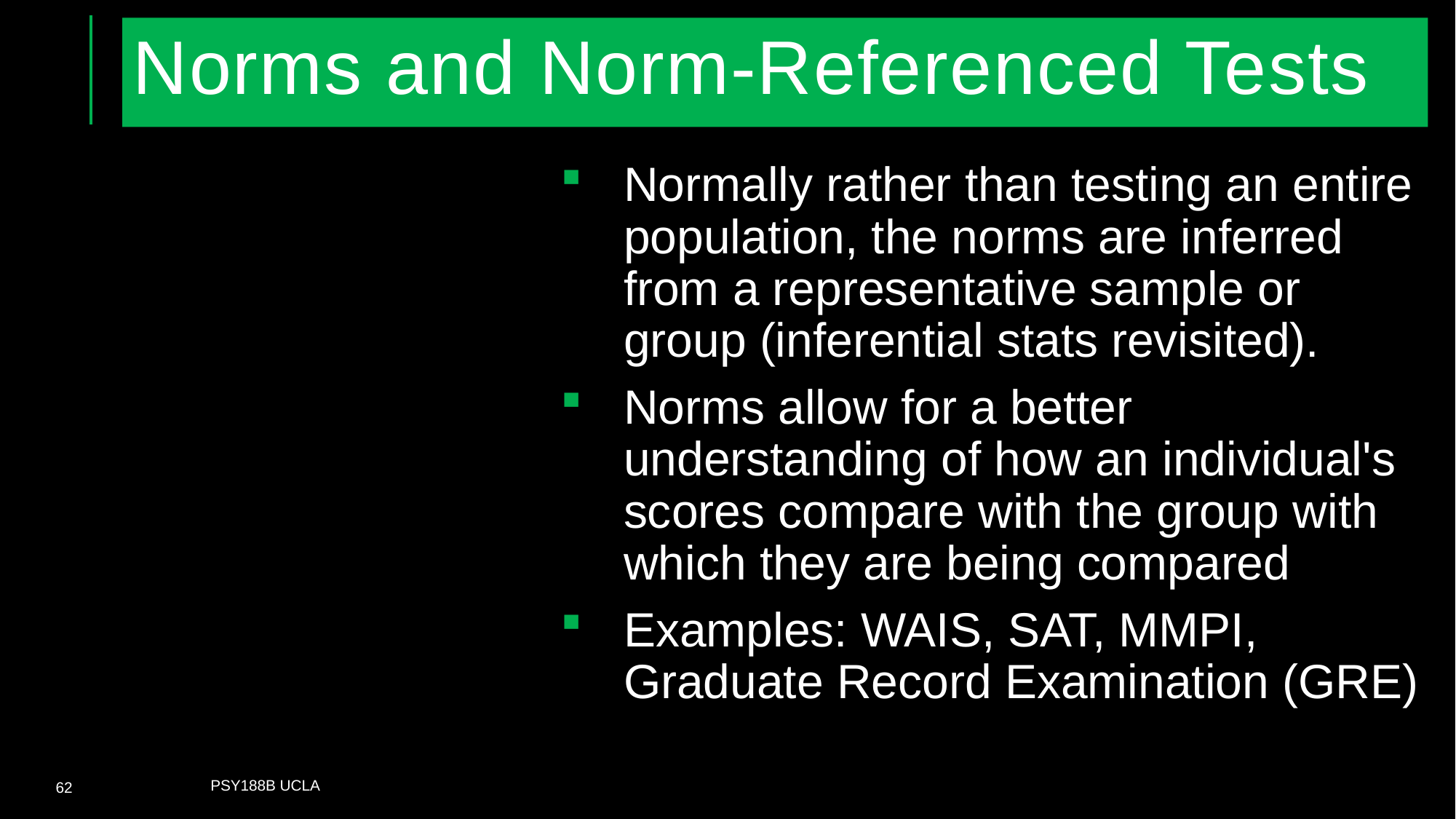

# Norms and Norm-Referenced Tests
Normally rather than testing an entire population, the norms are inferred from a representative sample or group (inferential stats revisited).
Norms allow for a better understanding of how an individual's scores compare with the group with which they are being compared
Examples: WAIS, SAT, MMPI, Graduate Record Examination (GRE)
Psy188B UCLA
62